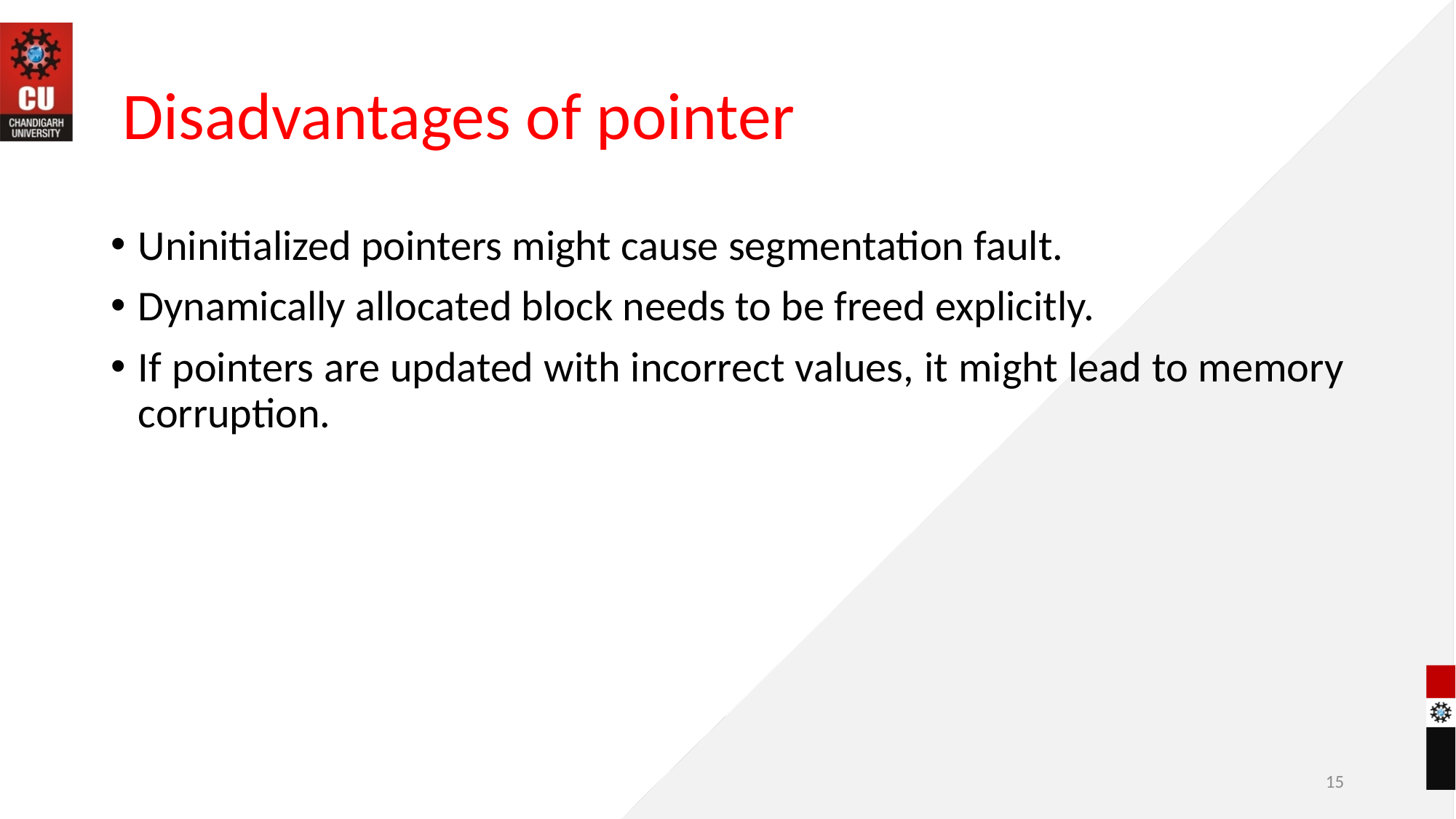

# Disadvantages of pointer
Uninitialized pointers might cause segmentation fault.
Dynamically allocated block needs to be freed explicitly.
If pointers are updated with incorrect values, it might lead to memory corruption.
15